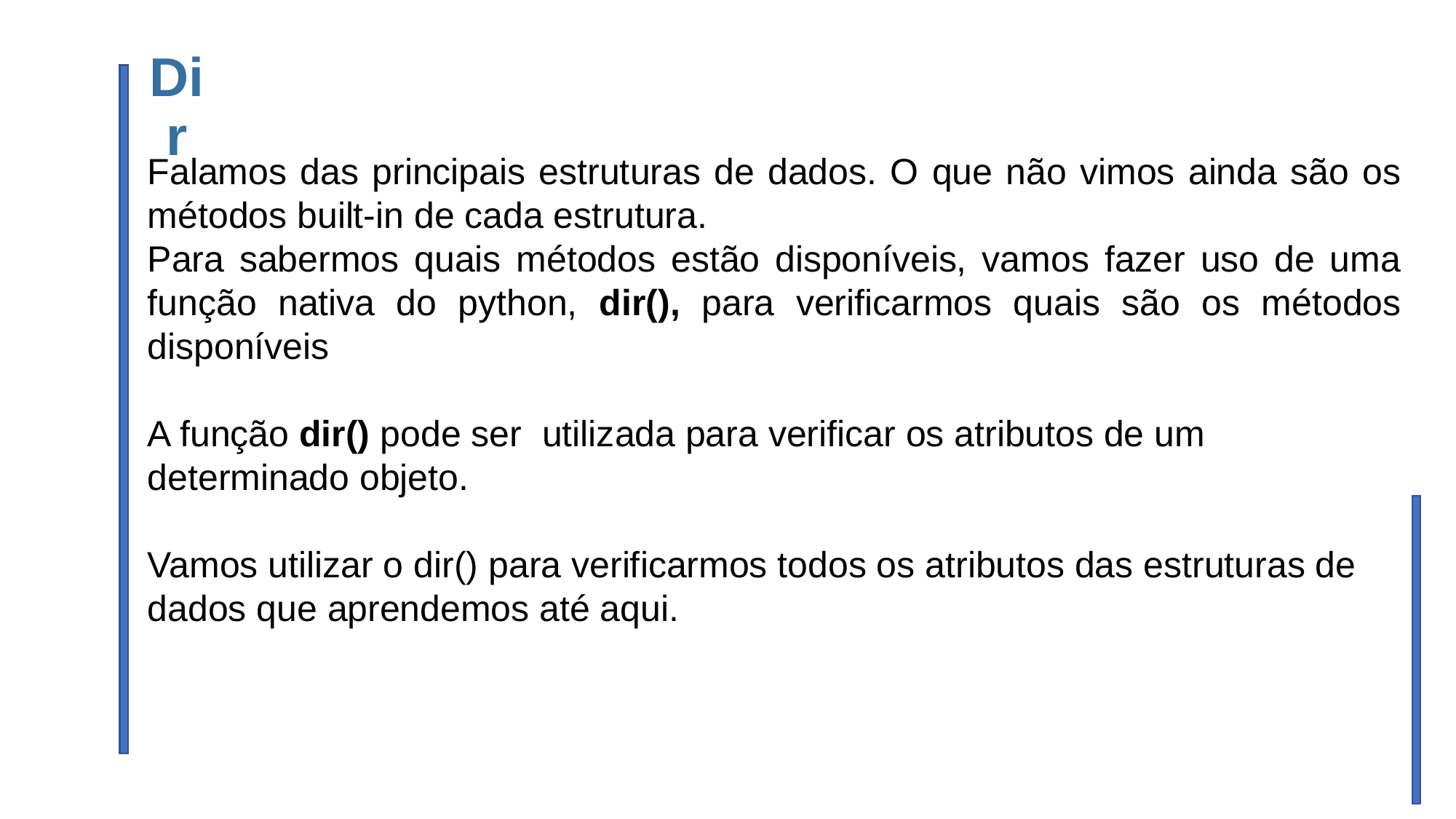

Dir

Falamos das principais estruturas de dados. O que não vimos ainda são os métodos built-in de cada estrutura.
Para sabermos quais métodos estão disponíveis, vamos fazer uso de uma função nativa do python, dir(), para verificarmos quais são os métodos disponíveis

A função dir() pode ser  utilizada para verificar os atributos de um determinado objeto.

Vamos utilizar o dir() para verificarmos todos os atributos das estruturas de dados que aprendemos até aqui.